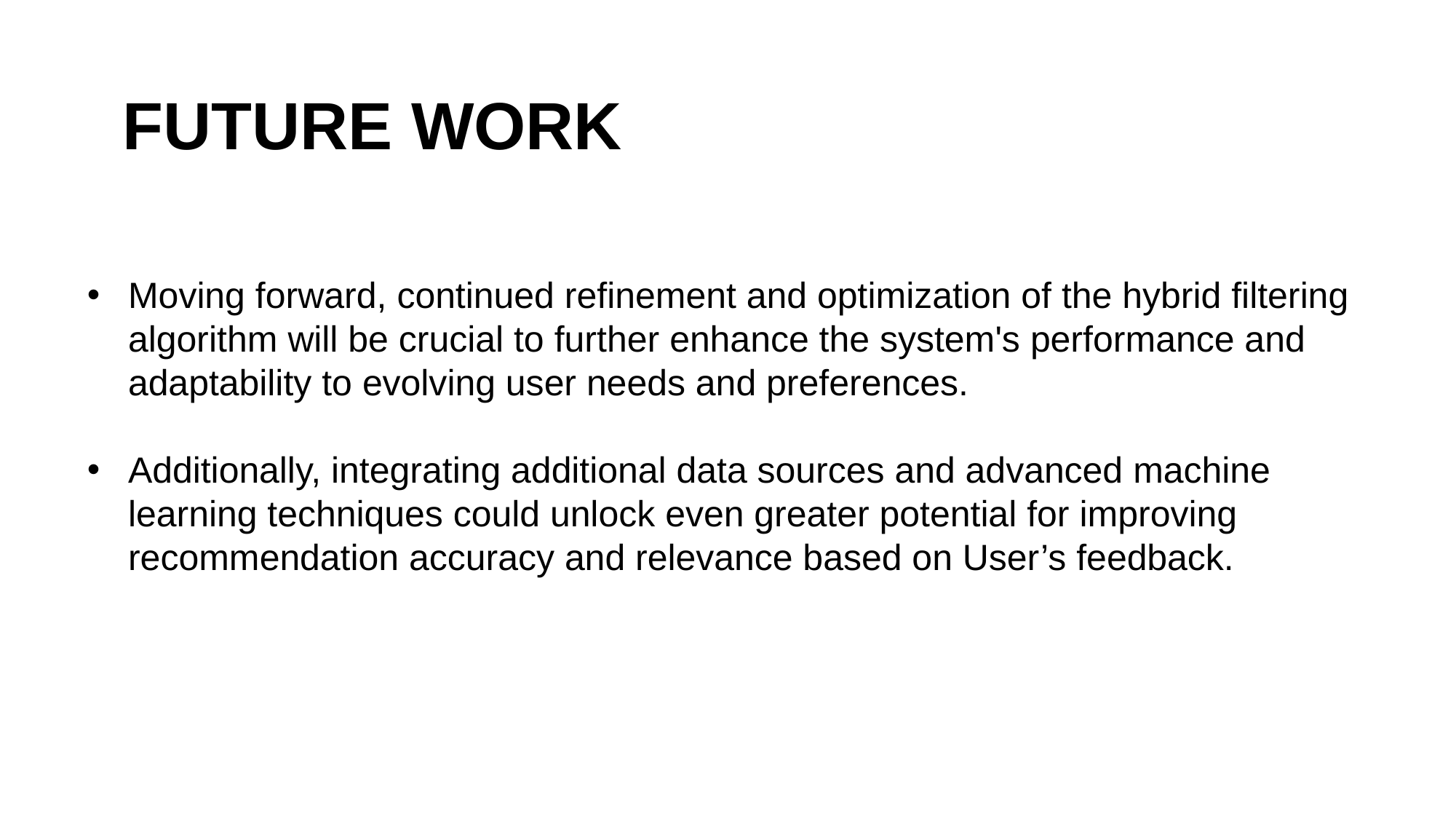

FUTURE WORK

Moving forward, continued refinement and optimization of the hybrid filtering algorithm will be crucial to further enhance the system's performance and adaptability to evolving user needs and preferences.

Additionally, integrating additional data sources and advanced machine learning techniques could unlock even greater potential for improving recommendation accuracy and relevance based on User’s feedback.